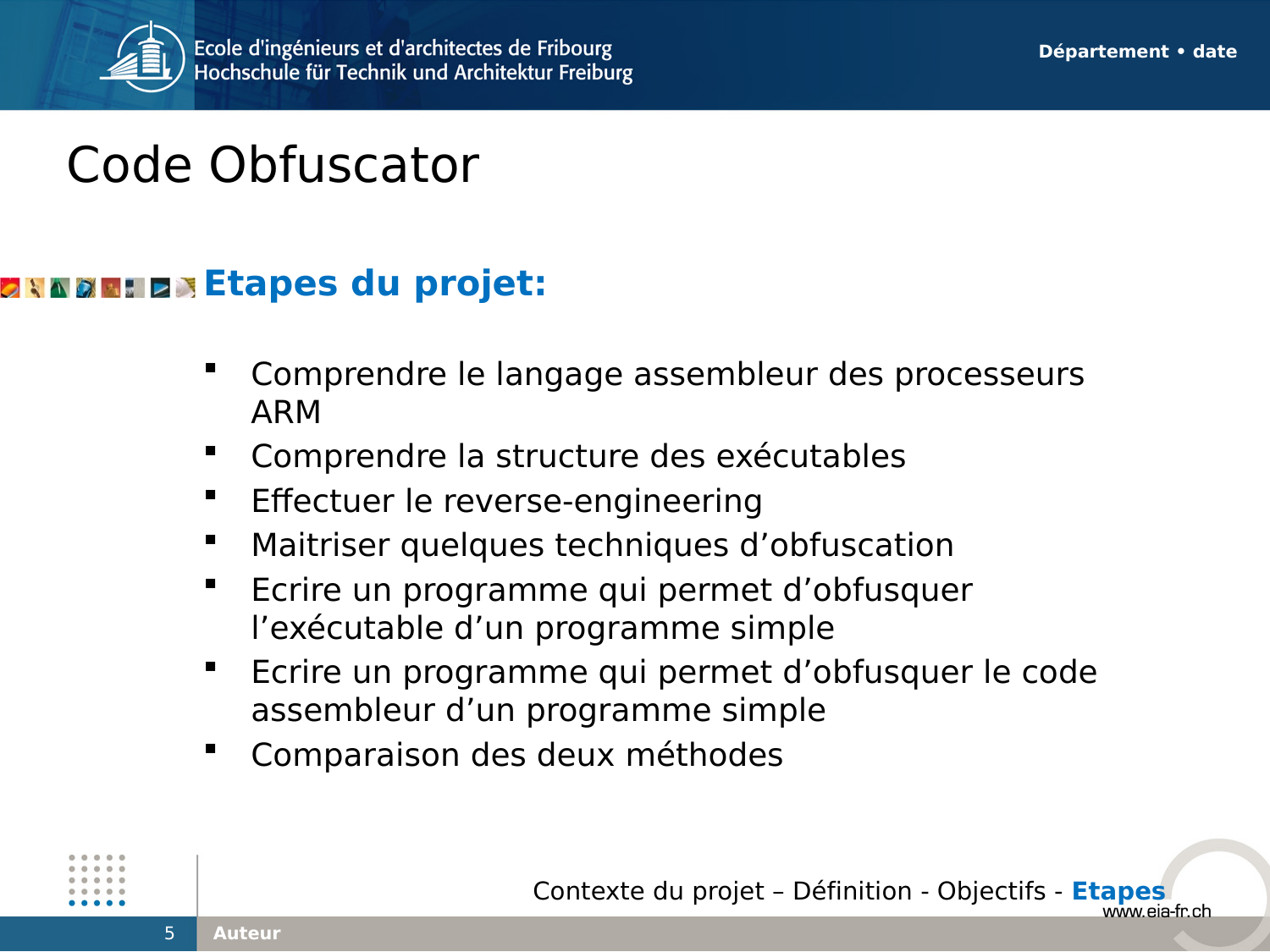

Département • date
# Code Obfuscator
Etapes du projet:

Comprendre le langage assembleur des processeurs ARM
Comprendre la structure des exécutables
Effectuer le reverse-engineering
Maitriser quelques techniques d’obfuscation
Ecrire un programme qui permet d’obfusquer l’exécutable d’un programme simple
Ecrire un programme qui permet d’obfusquer le code assembleur d’un programme simple
Comparaison des deux méthodes

Contexte du projet – Définition - Objectifs - Etapes
5
Auteur